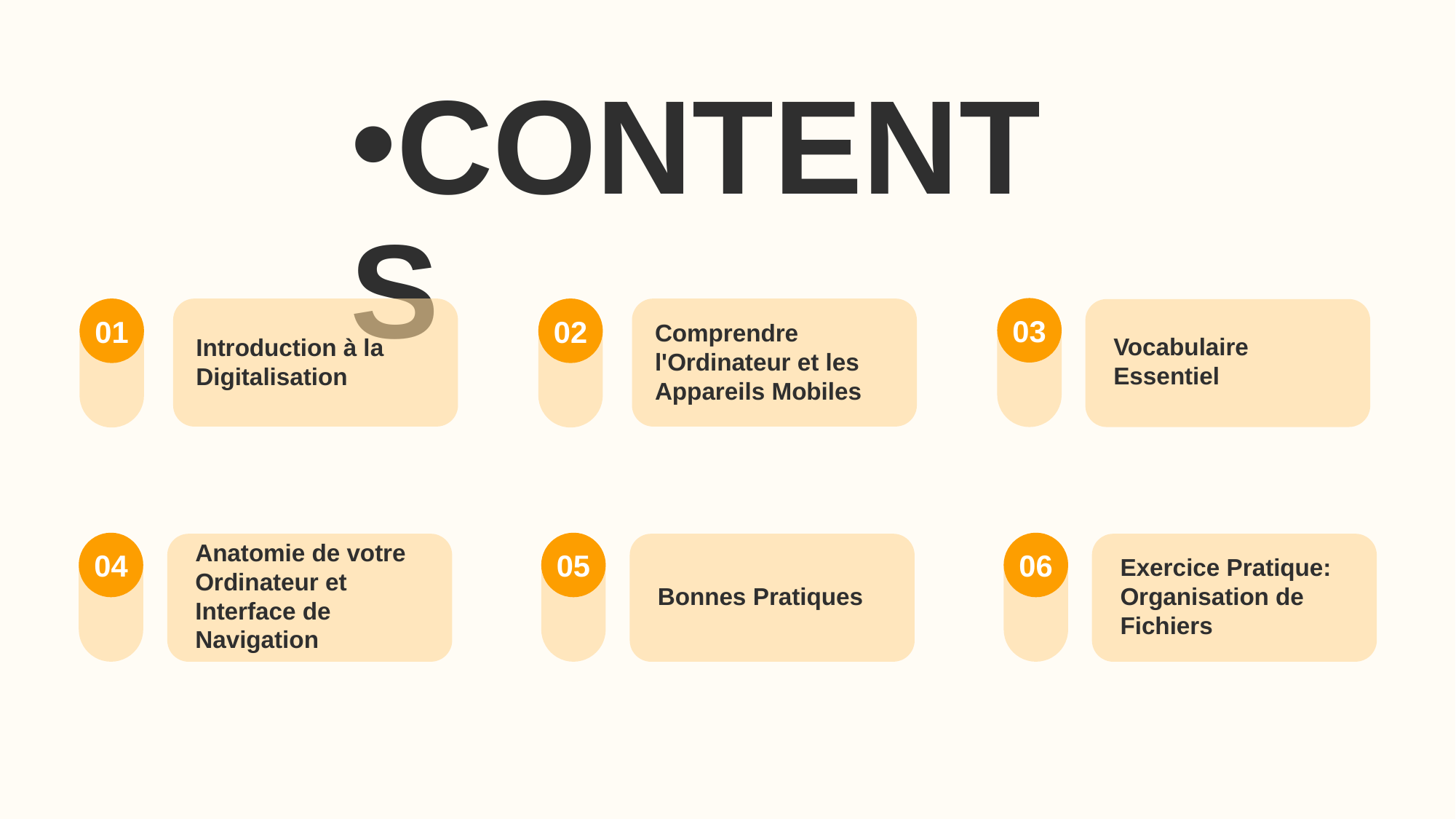

CONTENTS

03

01

02

Comprendre l'Ordinateur et les Appareils Mobiles
Vocabulaire Essentiel
Introduction à la Digitalisation

04

05

06

Anatomie de votre Ordinateur et Interface de Navigation
Exercice Pratique: Organisation de Fichiers
Bonnes Pratiques